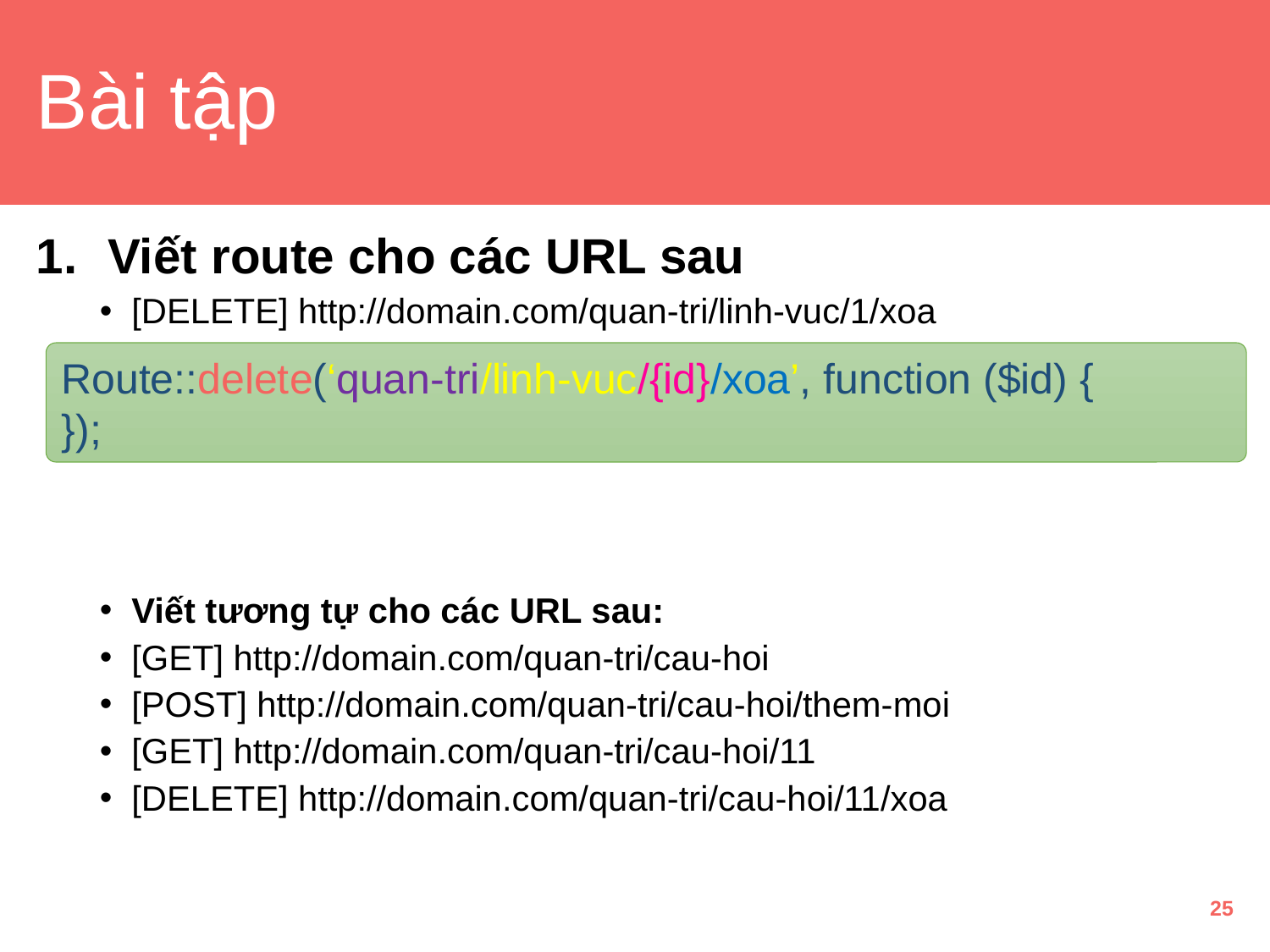

# Bài tập
Viết route cho các URL sau
[DELETE] http://domain.com/quan-tri/linh-vuc/1/xoa

Viết tương tự cho các URL sau:
[GET] http://domain.com/quan-tri/cau-hoi
[POST] http://domain.com/quan-tri/cau-hoi/them-moi
[GET] http://domain.com/quan-tri/cau-hoi/11
[DELETE] http://domain.com/quan-tri/cau-hoi/11/xoa
Route::delete(‘quan-tri/linh-vuc/{id}/xoa’, function ($id) {
});
25